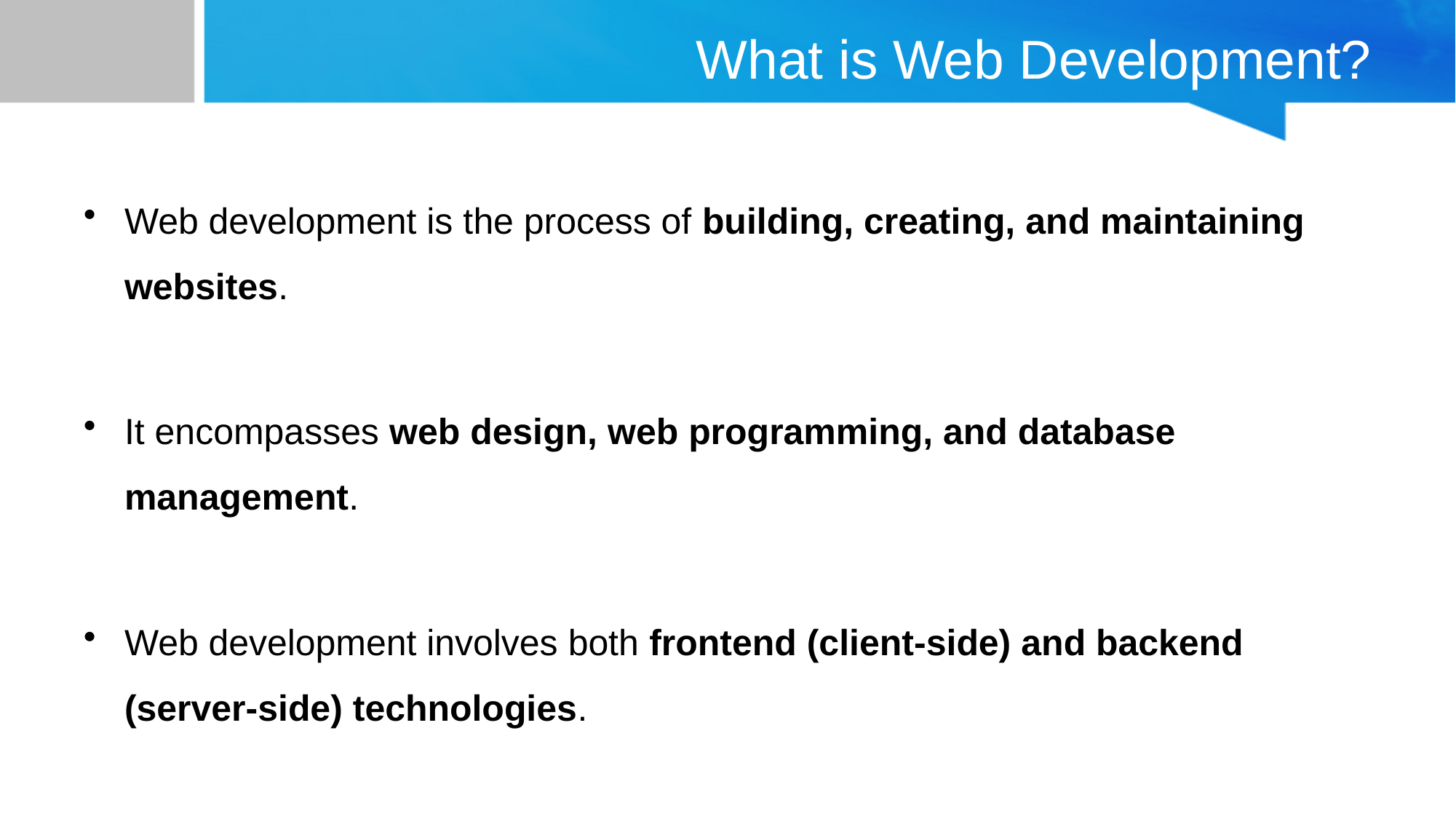

# What is Web Development?
Web development is the process of building, creating, and maintaining websites.

It encompasses web design, web programming, and database management.

Web development involves both frontend (client-side) and backend (server-side) technologies.